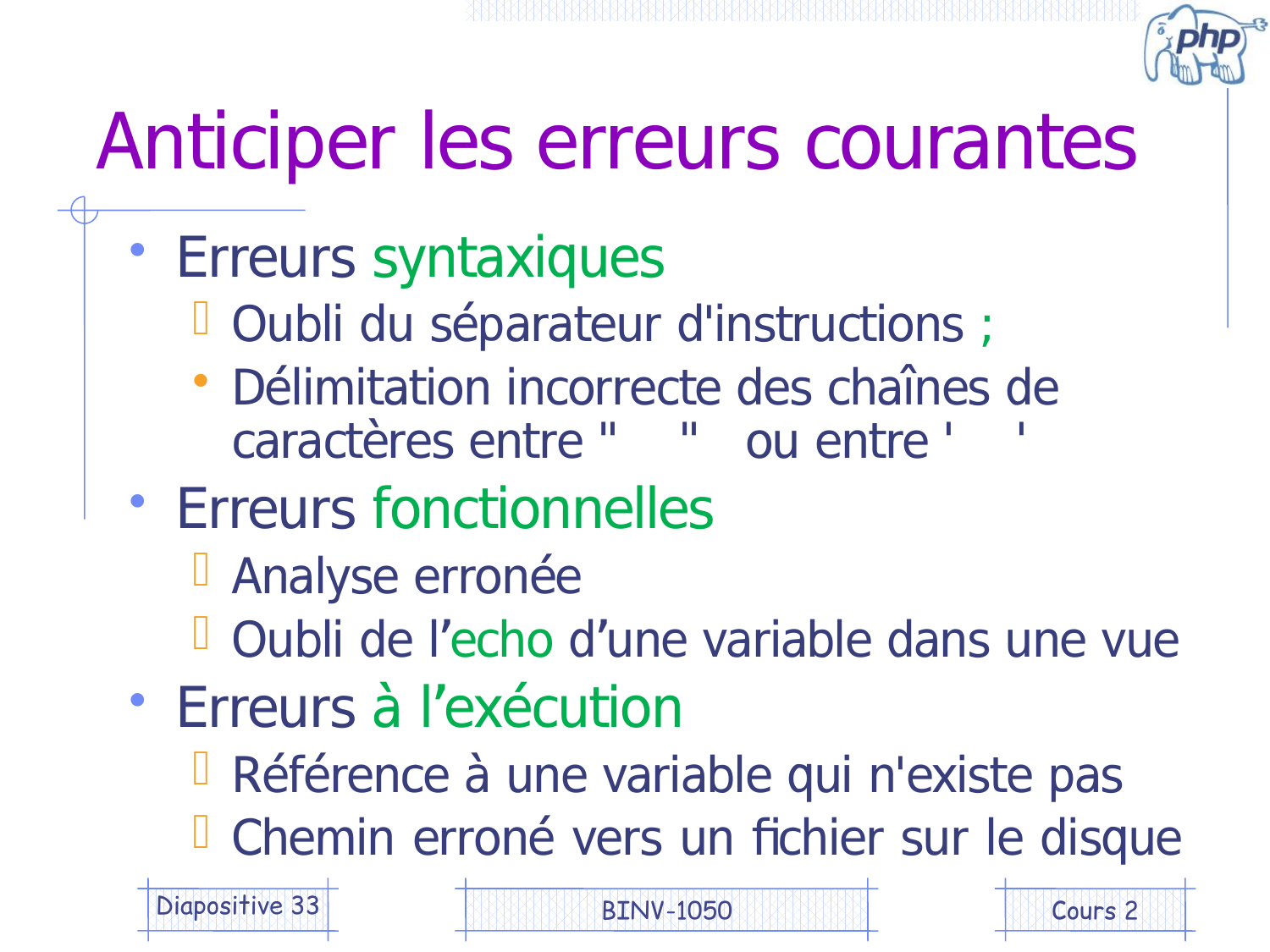

# Anticiper les erreurs courantes
Erreurs syntaxiques
Oubli du séparateur d'instructions ;
Délimitation incorrecte des chaînes de caractères entre "    "   ou entre '    '
Erreurs fonctionnelles
Analyse erronée
Oubli de l’echo d’une variable dans une vue
Erreurs à l’exécution
Référence à une variable qui n'existe pas
Chemin erroné vers un fichier sur le disque
Diapositive 33
BINV-1050
Cours 2